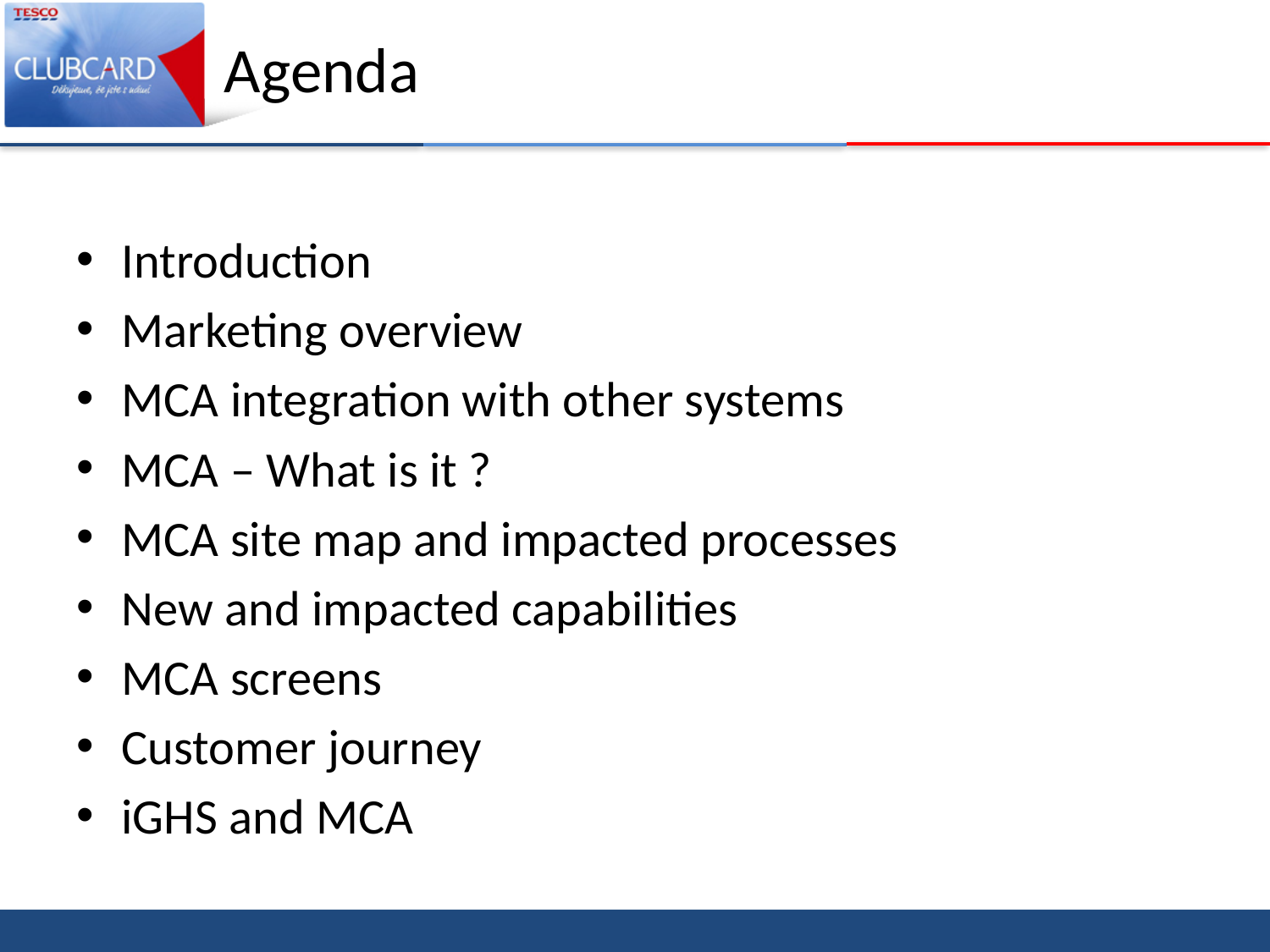

# Agenda
Introduction
Marketing overview
MCA integration with other systems
MCA – What is it ?
MCA site map and impacted processes
New and impacted capabilities
MCA screens
Customer journey
iGHS and MCA